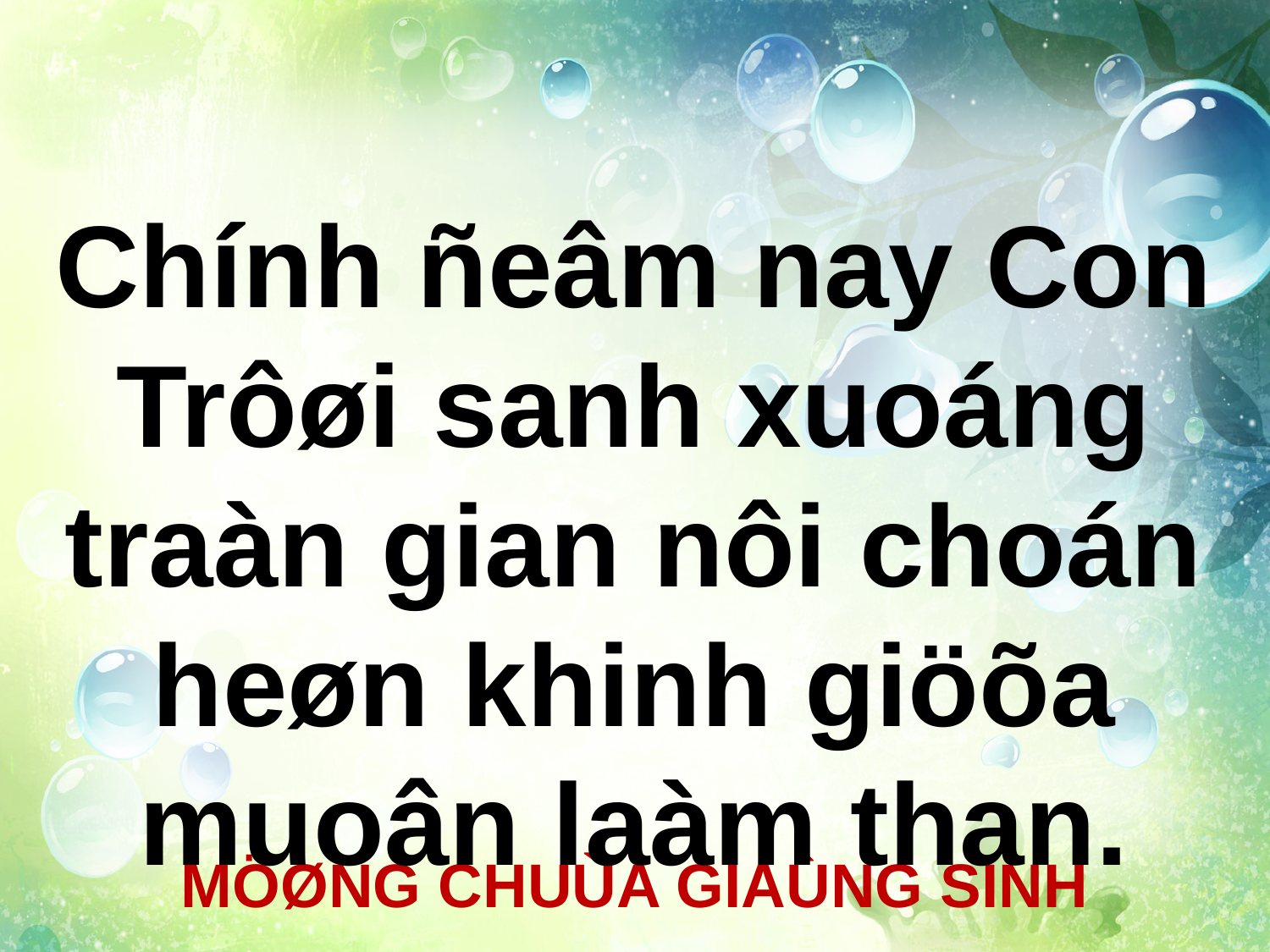

Chính ñeâm nay Con Trôøi sanh xuoáng traàn gian nôi choán heøn khinh giöõa muoân laàm than.
MÖØNG CHUÙA GIAÙNG SINH